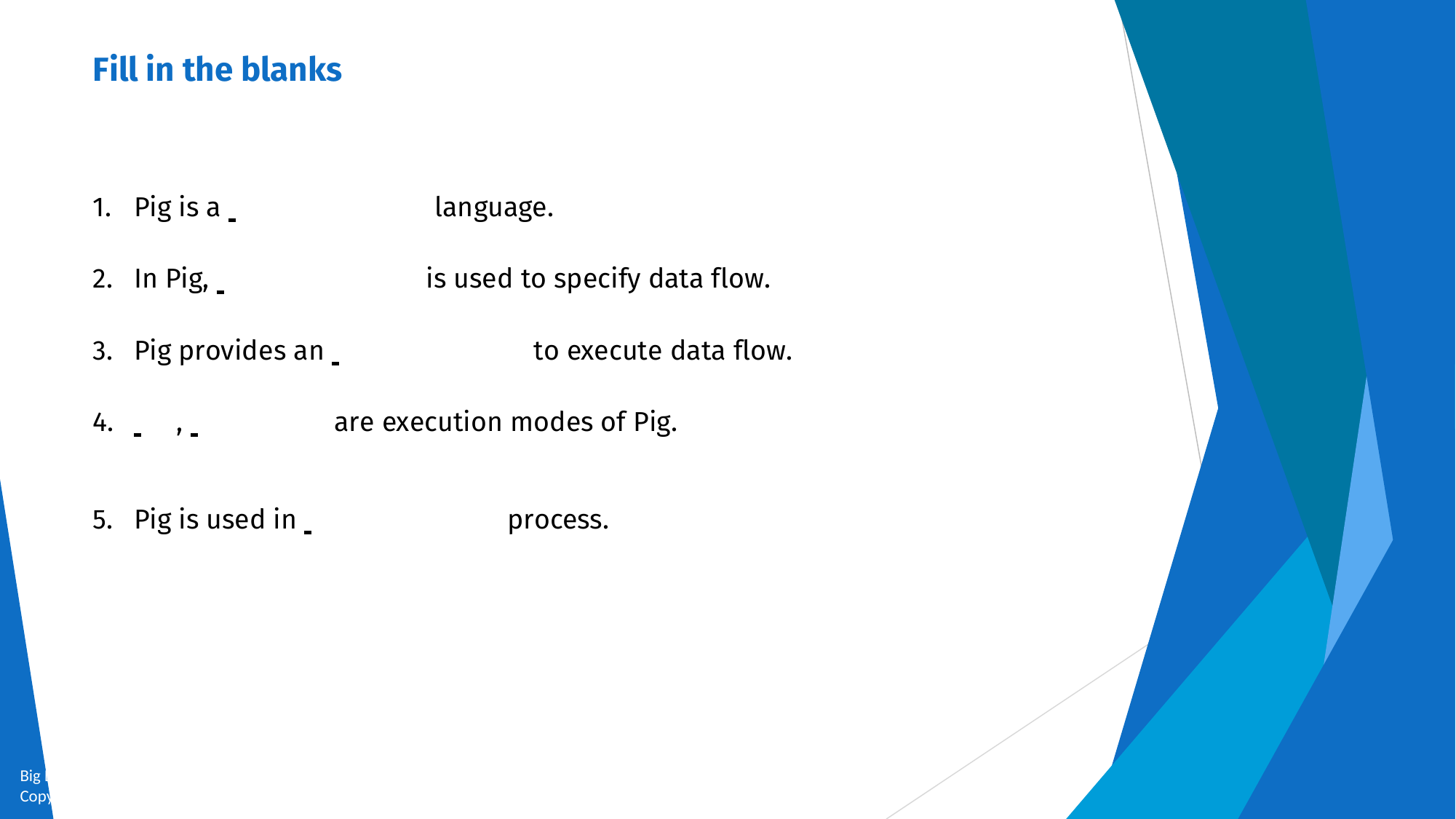

# Fill in the blanks
Pig is a  	language.

In Pig,  	is used to specify data flow.

Pig provides an  	to execute data flow.

 	,  	are execution modes of Pig.

Pig is used in  	process.
Big Data and Analytics by Seema Acharya and Subhashini Chellappan
Copyright 2015, WILEY INDIA PVT. LTD.